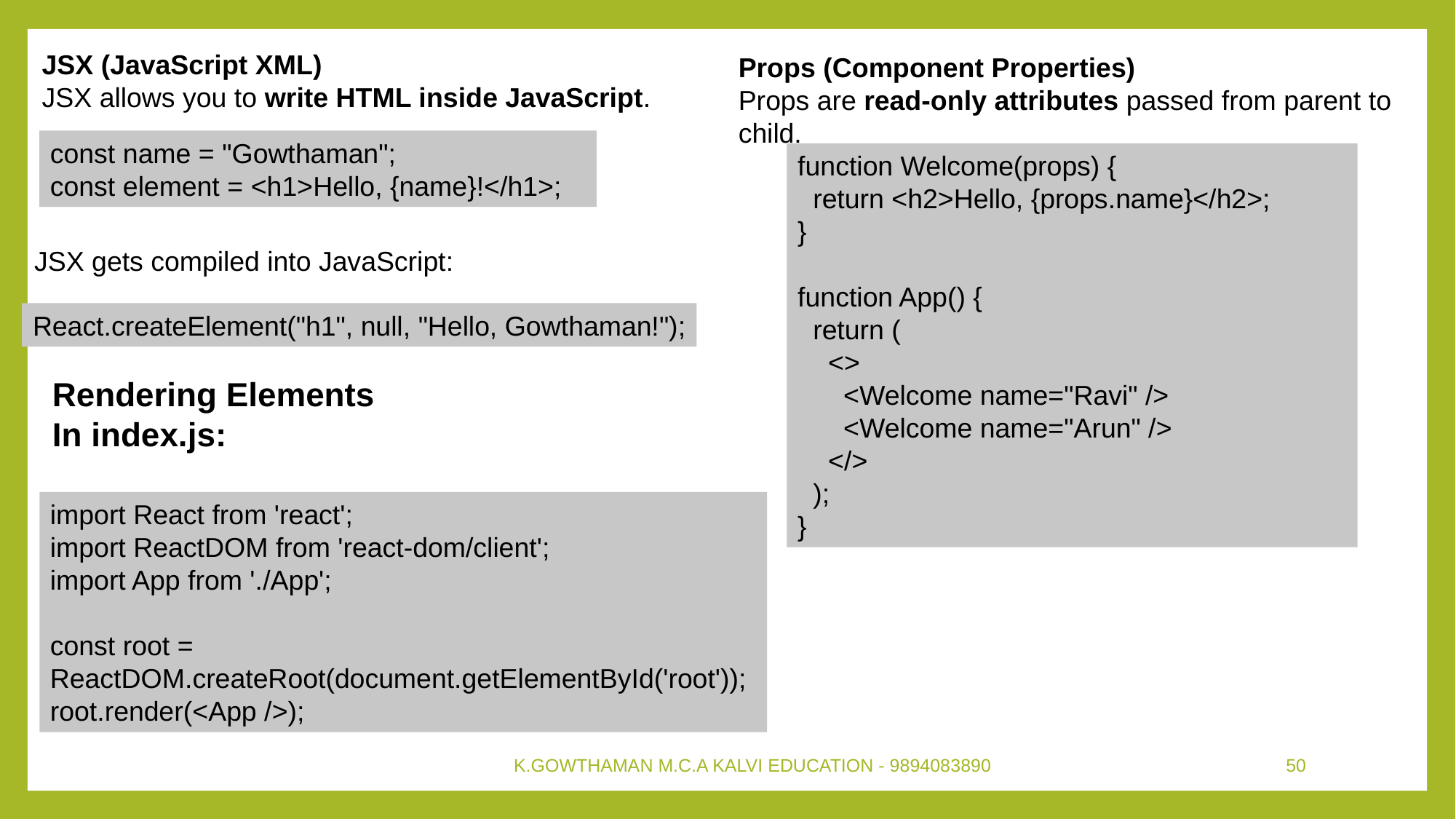

JSX (JavaScript XML)
JSX allows you to write HTML inside JavaScript.
Props (Component Properties)
Props are read-only attributes passed from parent to child.
const name = "Gowthaman";
const element = <h1>Hello, {name}!</h1>;
function Welcome(props) {
  return <h2>Hello, {props.name}</h2>;
}

function App() {
  return (
    <>
      <Welcome name="Ravi" />
      <Welcome name="Arun" />
    </>
  );
}
JSX gets compiled into JavaScript:
React.createElement("h1", null, "Hello, Gowthaman!");
Rendering Elements
In index.js:
import React from 'react';
import ReactDOM from 'react-dom/client';
import App from './App';

const root = ReactDOM.createRoot(document.getElementById('root'));
root.render(<App />);
K.GOWTHAMAN M.C.A KALVI EDUCATION - 9894083890
50